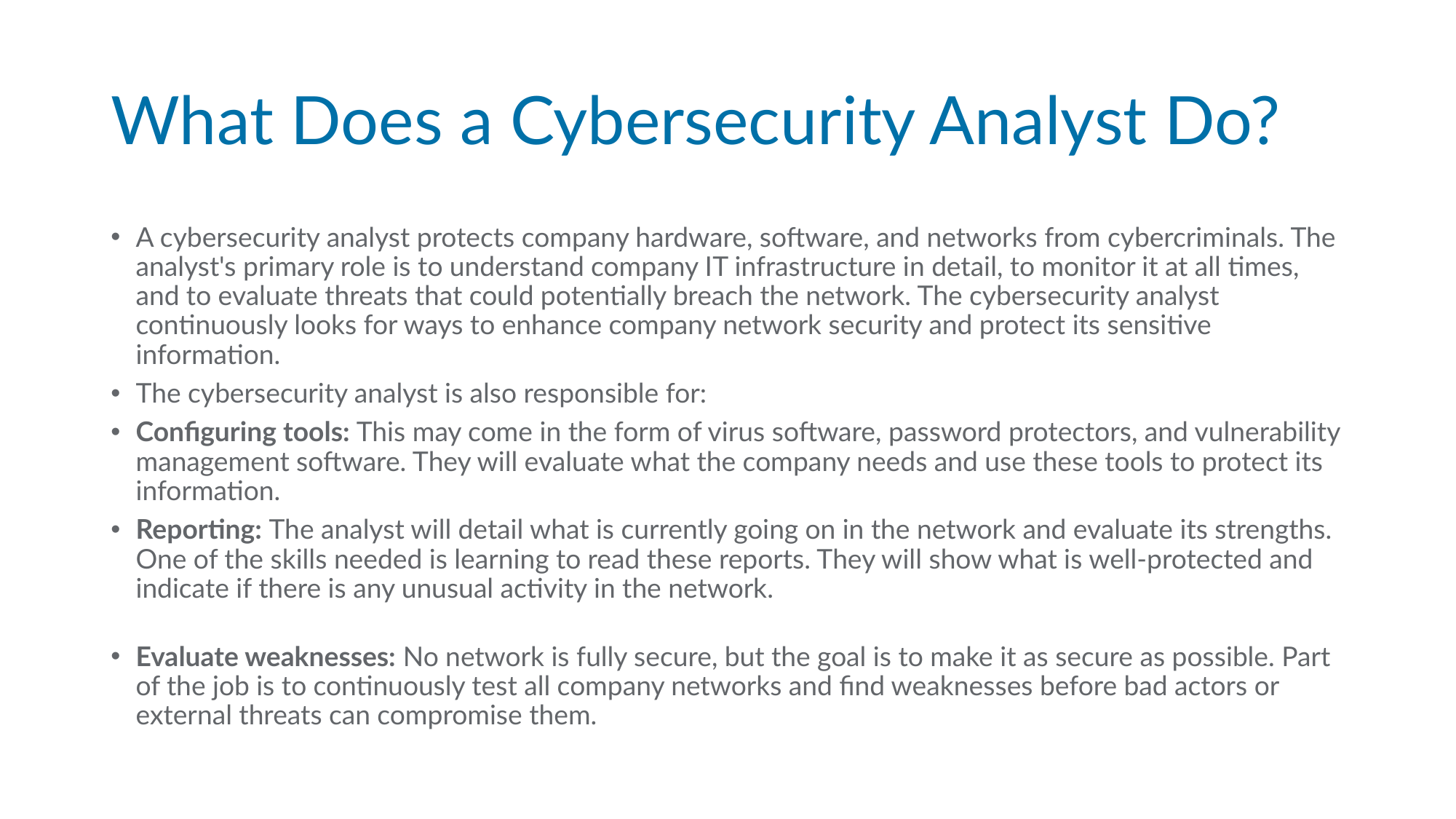

# What Does a Cybersecurity Analyst Do?
A cybersecurity analyst protects company hardware, software, and networks from cybercriminals. The analyst's primary role is to understand company IT infrastructure in detail, to monitor it at all times, and to evaluate threats that could potentially breach the network. The cybersecurity analyst continuously looks for ways to enhance company network security and protect its sensitive information.
The cybersecurity analyst is also responsible for:
Configuring tools: This may come in the form of virus software, password protectors, and vulnerability management software. They will evaluate what the company needs and use these tools to protect its information.
Reporting: The analyst will detail what is currently going on in the network and evaluate its strengths. One of the skills needed is learning to read these reports. They will show what is well-protected and indicate if there is any unusual activity in the network.
Evaluate weaknesses: No network is fully secure, but the goal is to make it as secure as possible. Part of the job is to continuously test all company networks and find weaknesses before bad actors or external threats can compromise them.